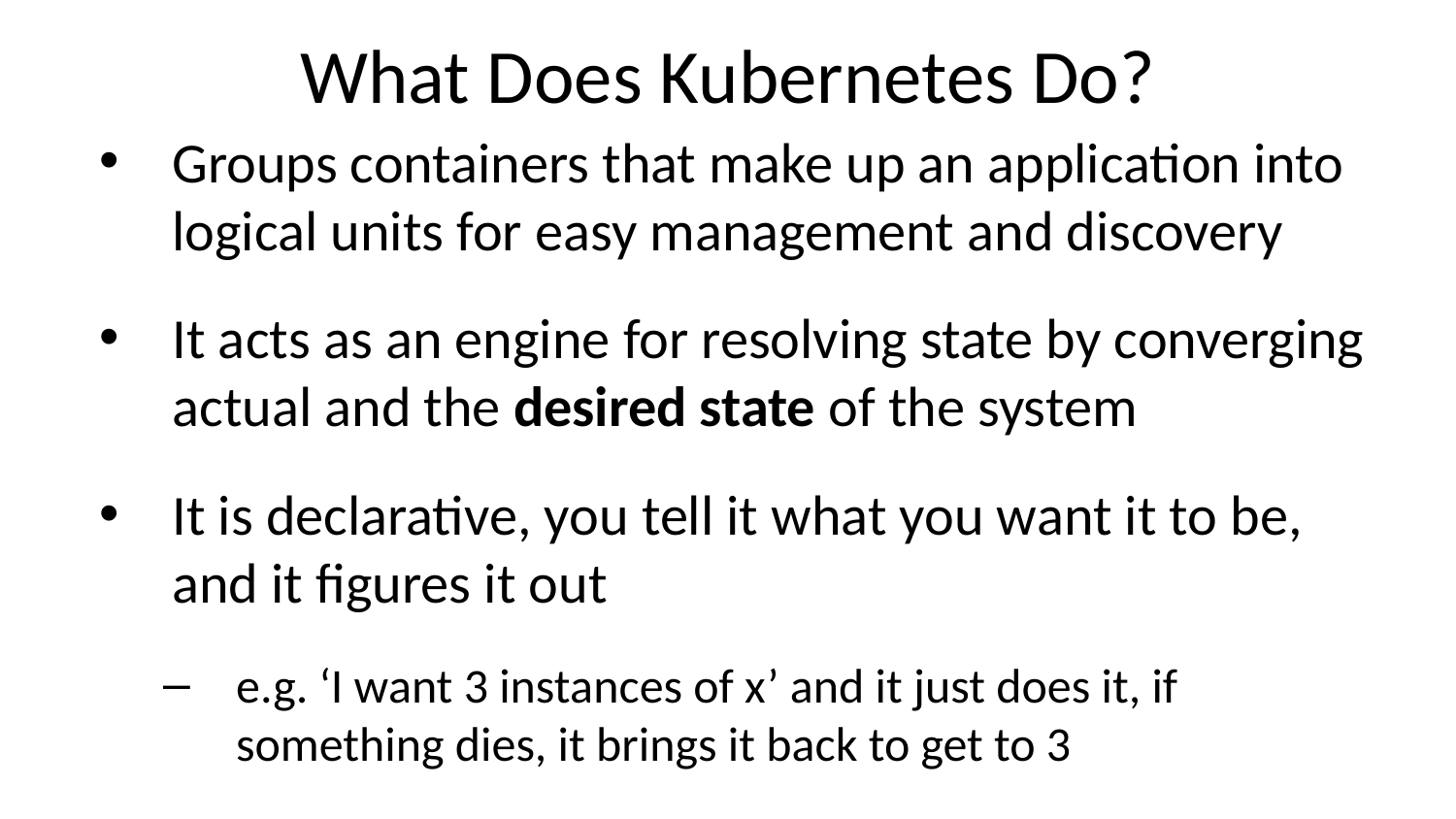

# What Does Kubernetes Do?
Groups containers that make up an application into logical units for easy management and discovery
It acts as an engine for resolving state by converging actual and the desired state of the system
It is declarative, you tell it what you want it to be, and it figures it out
e.g. ‘I want 3 instances of x’ and it just does it, if something dies, it brings it back to get to 3